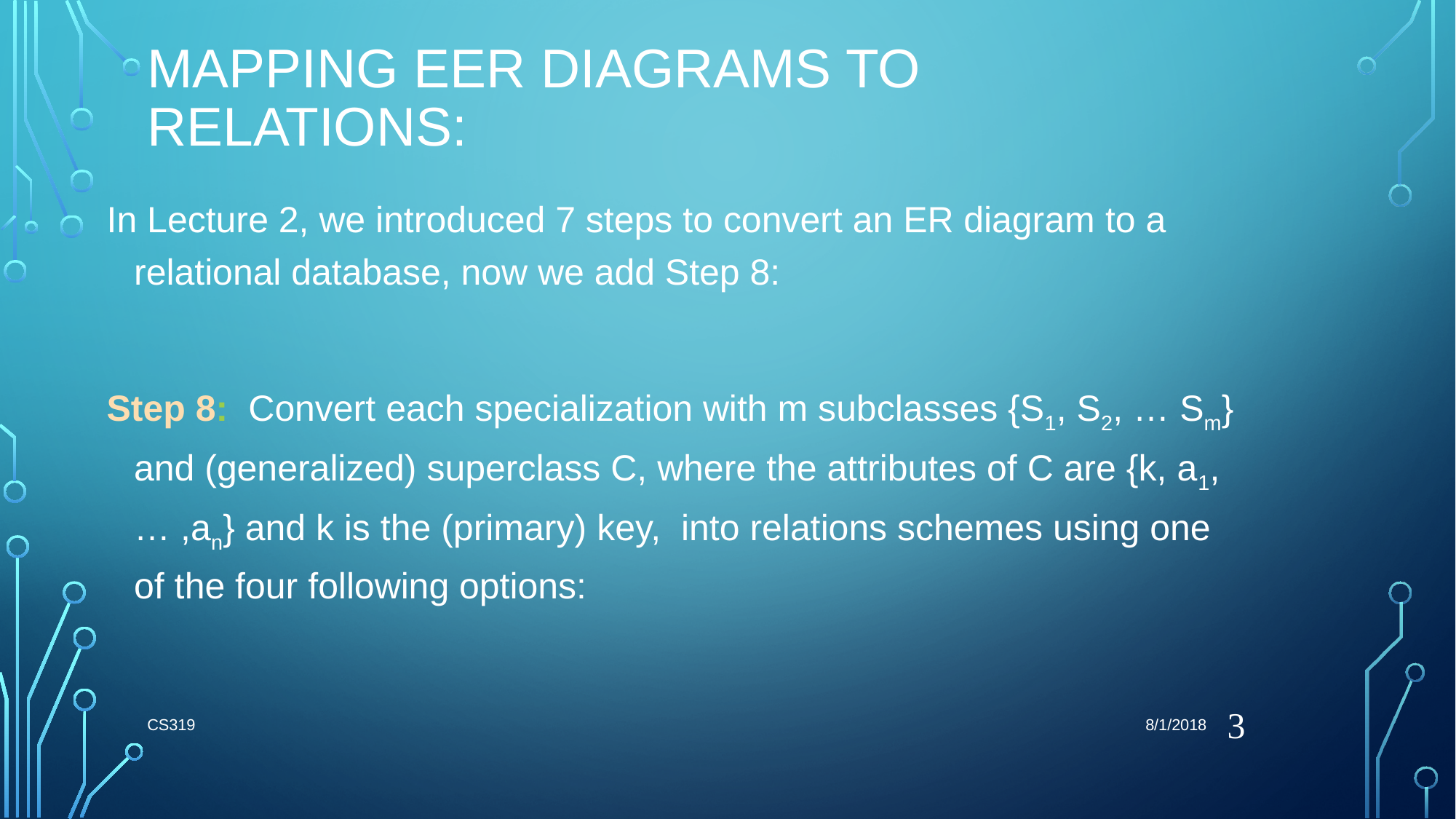

8/1/2018
# Mapping EER Diagrams to Relations:
In Lecture 2, we introduced 7 steps to convert an ER diagram to a relational database, now we add Step 8:

Step 8:  Convert each specialization with m subclasses {S1, S2, … Sm} and (generalized) superclass C, where the attributes of C are {k, a1, … ,an} and k is the (primary) key,  into relations schemes using one of the four following options:
3
CS319